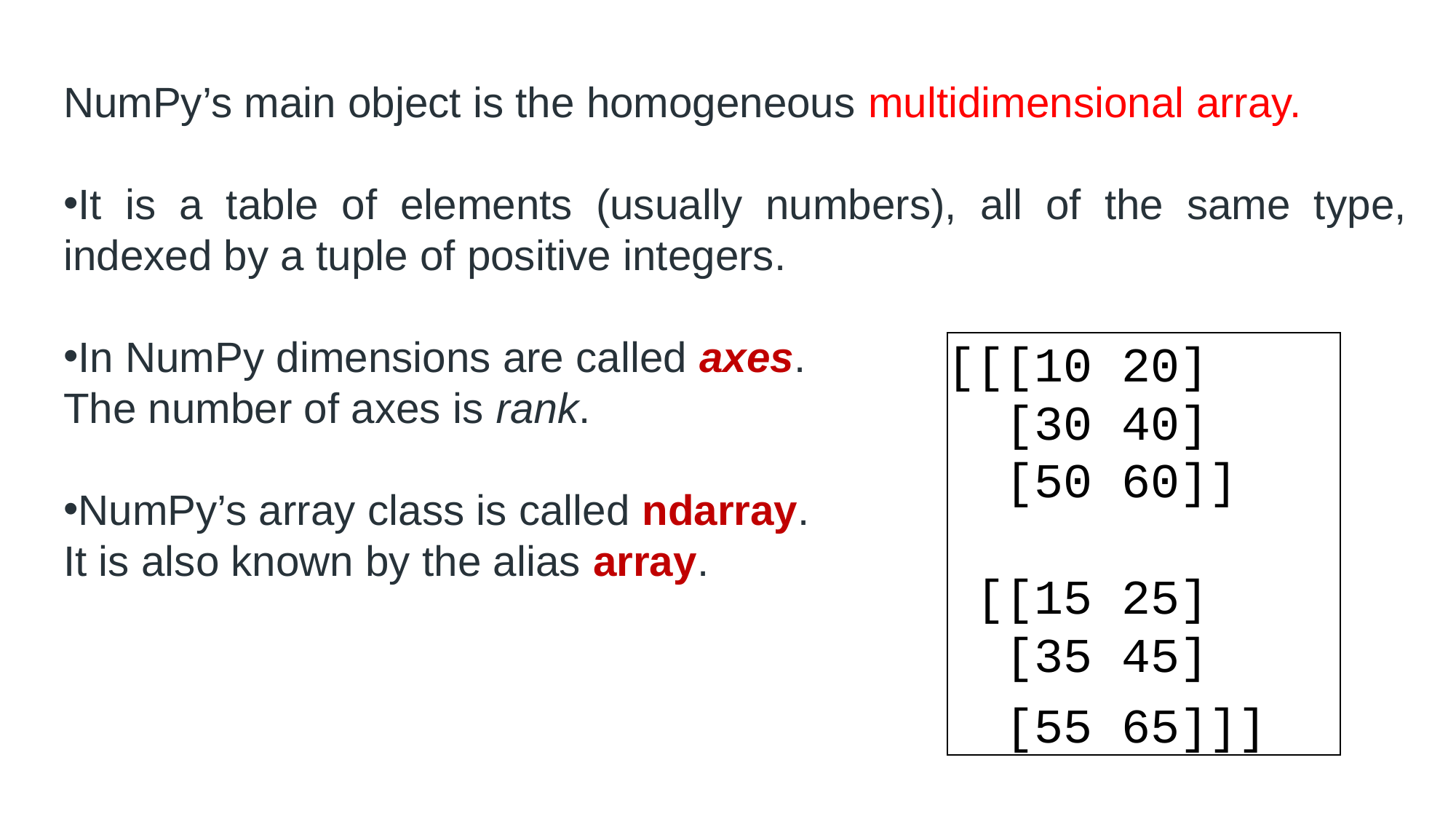

NumPy’s main object is the homogeneous multidimensional array.

It is a table of elements (usually numbers), all of the same type, indexed by a tuple of positive integers.

In NumPy dimensions are called axes.
The number of axes is rank.

NumPy’s array class is called ndarray.
It is also known by the alias array.
[[[10 20]
  [30 40]
  [50 60]]

 [[15 25]
  [35 45]
  [55 65]]]